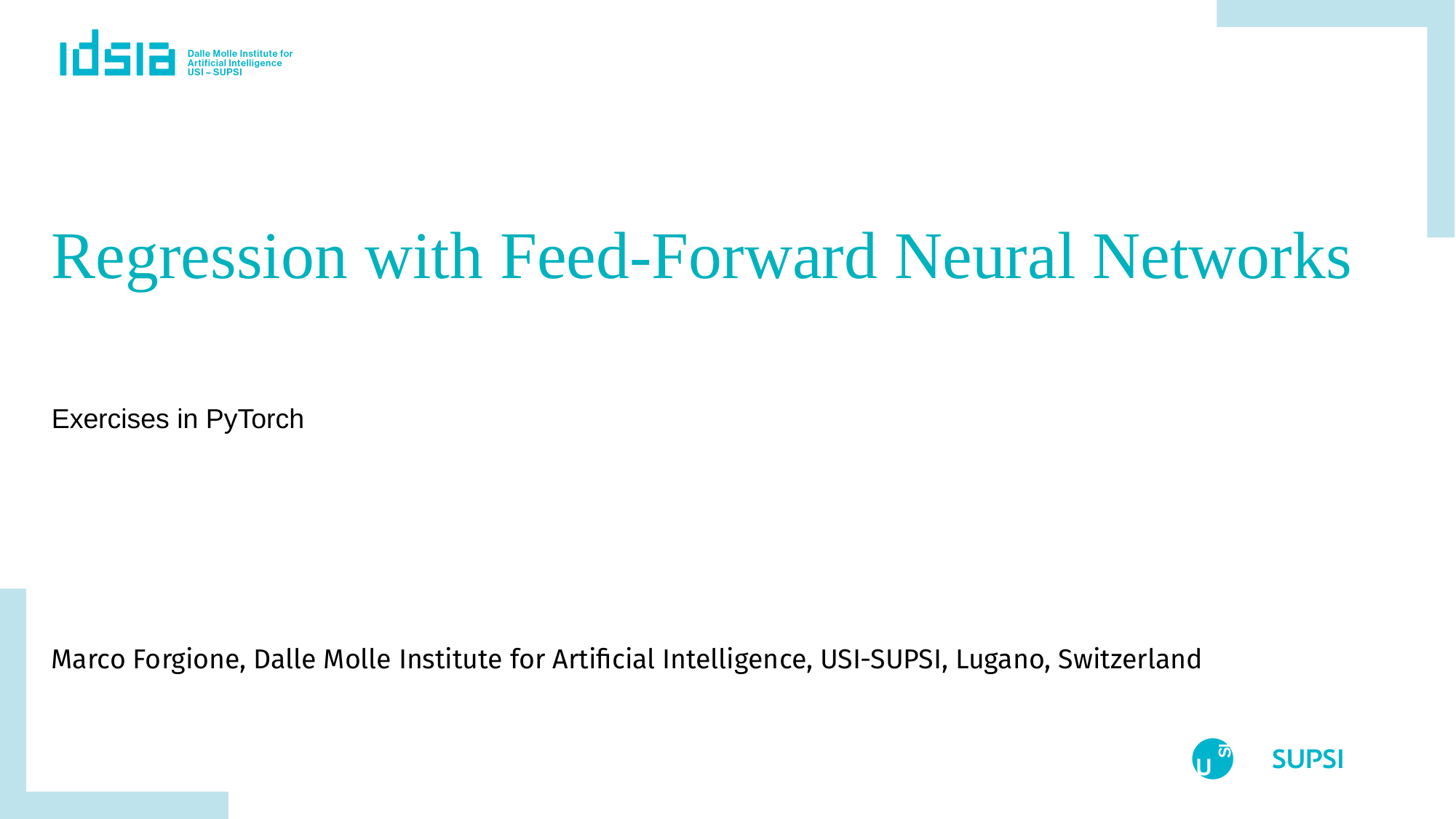

# Regression with Feed-Forward Neural Networks
Exercises in PyTorch
Marco Forgione, Dalle Molle Institute for Artificial Intelligence, USI-SUPSI, Lugano, Switzerland